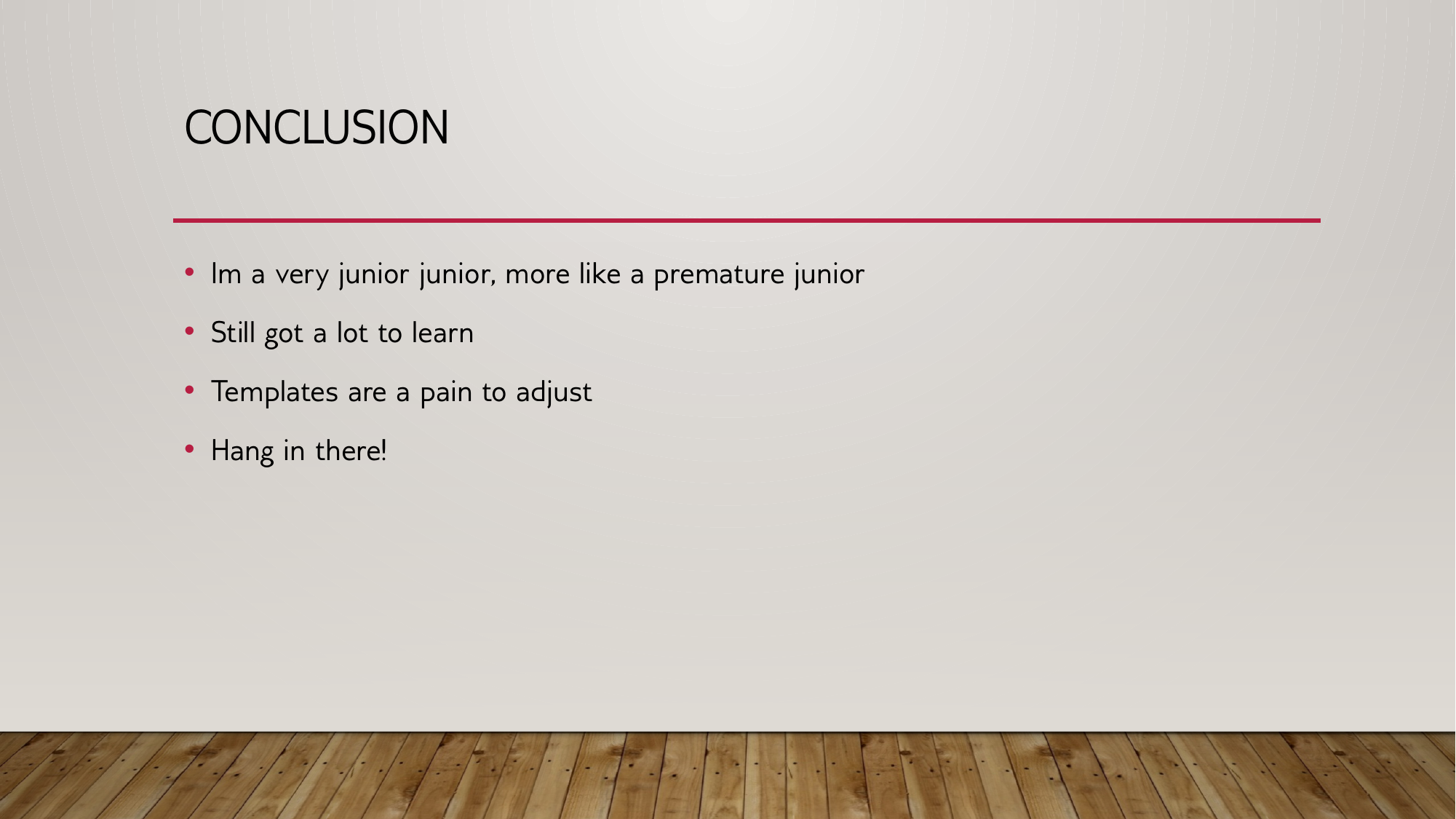

# conclusion
Im a very junior junior, more like a premature junior
Still got a lot to learn
Templates are a pain to adjust
Hang in there!